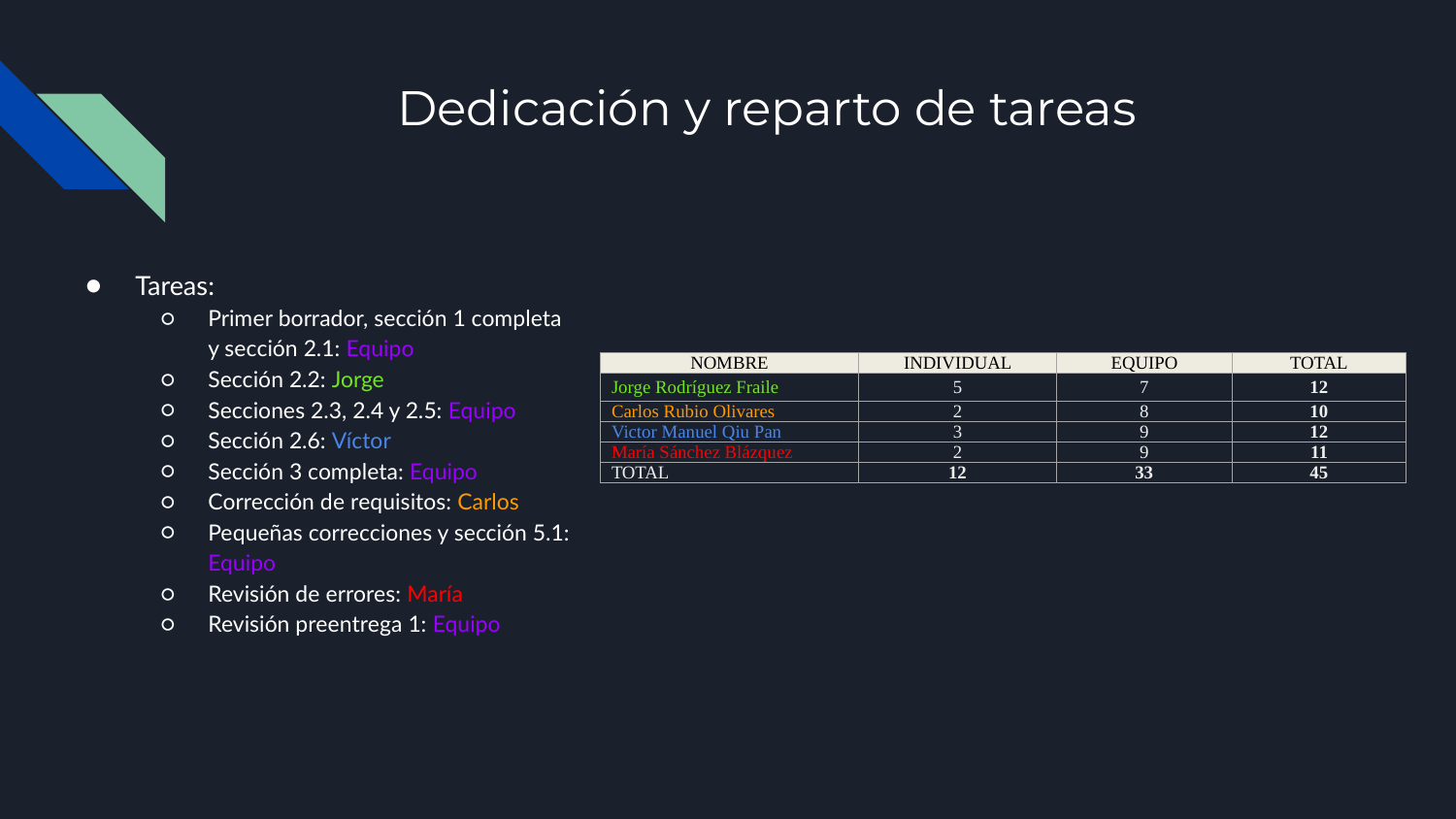

# Dedicación y reparto de tareas
Tareas:
Primer borrador, sección 1 completa y sección 2.1: Equipo
Sección 2.2: Jorge
Secciones 2.3, 2.4 y 2.5: Equipo
Sección 2.6: Víctor
Sección 3 completa: Equipo
Corrección de requisitos: Carlos
Pequeñas correcciones y sección 5.1: Equipo
Revisión de errores: María
Revisión preentrega 1: Equipo
| NOMBRE | INDIVIDUAL | EQUIPO | TOTAL |
| --- | --- | --- | --- |
| Jorge Rodríguez Fraile | 5 | 7 | 12 |
| Carlos Rubio Olivares | 2 | 8 | 10 |
| Victor Manuel Qiu Pan | 3 | 9 | 12 |
| María Sánchez Blázquez | 2 | 9 | 11 |
| TOTAL | 12 | 33 | 45 |